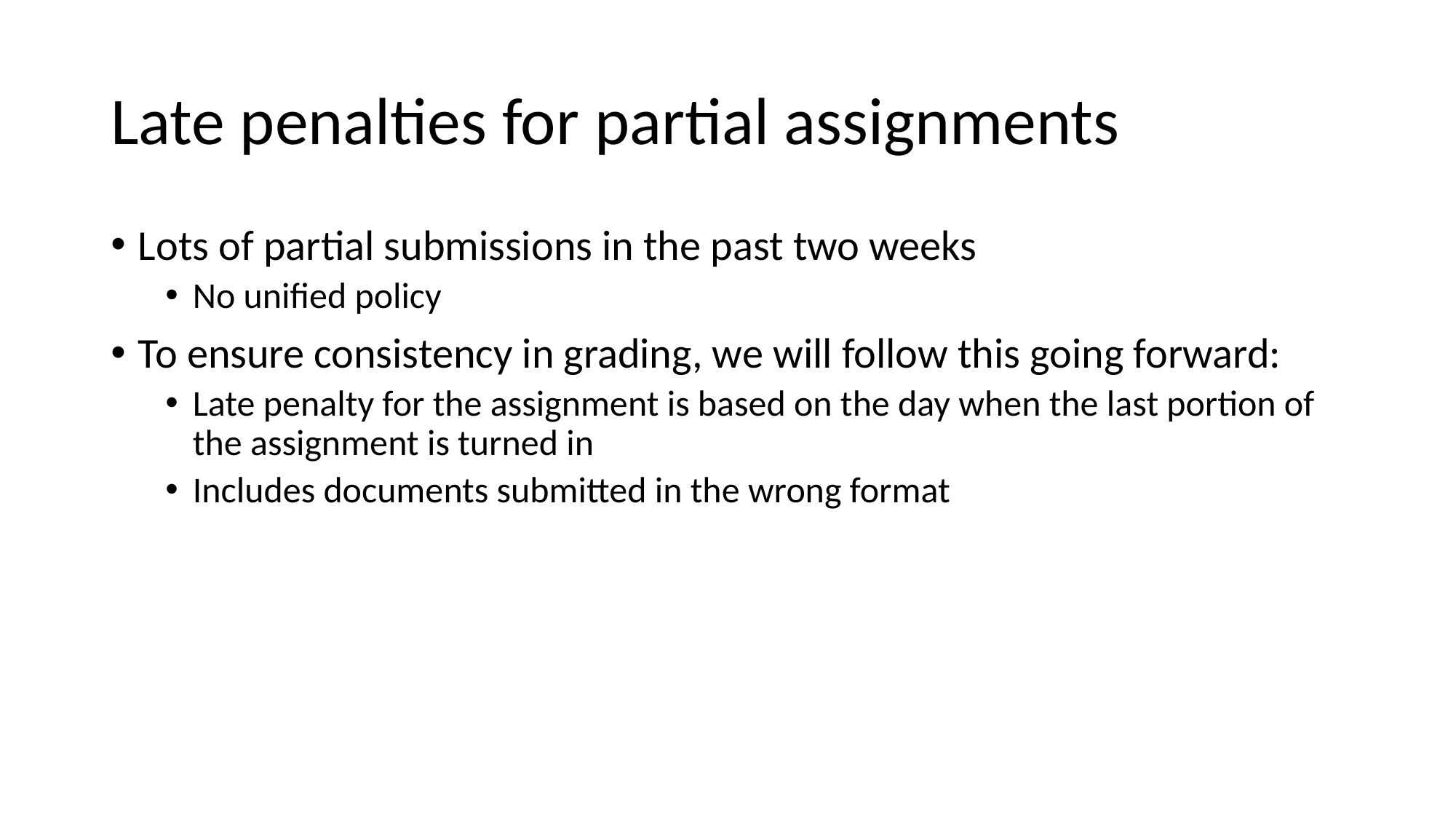

# Late penalties for partial assignments
Lots of partial submissions in the past two weeks
No unified policy
To ensure consistency in grading, we will follow this going forward:
Late penalty for the assignment is based on the day when the last portion of the assignment is turned in
Includes documents submitted in the wrong format